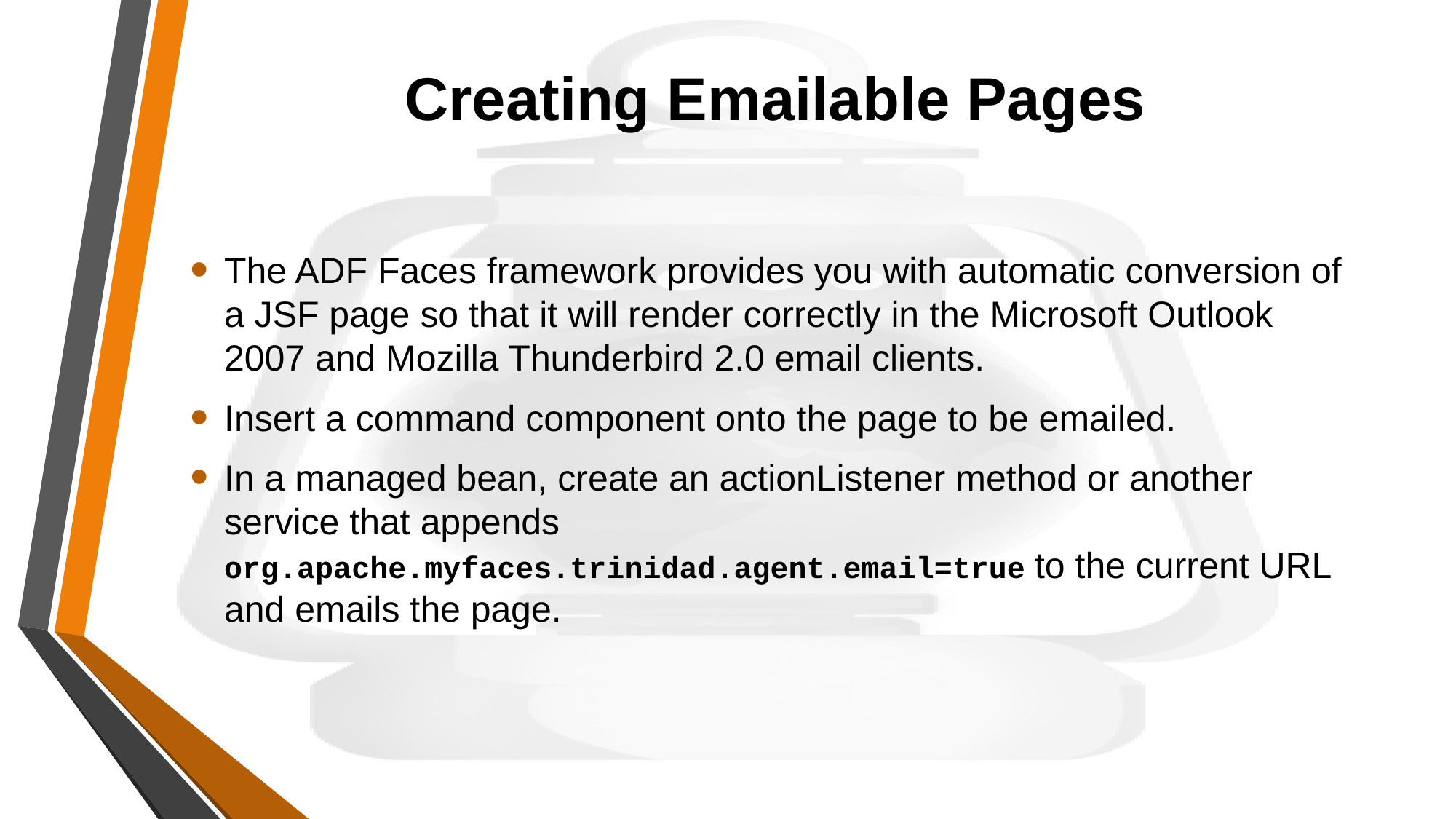

# Creating Emailable Pages
The ADF Faces framework provides you with automatic conversion of a JSF page so that it will render correctly in the Microsoft Outlook 2007 and Mozilla Thunderbird 2.0 email clients.
Insert a command component onto the page to be emailed.
In a managed bean, create an actionListener method or another service that appends org.apache.myfaces.trinidad.agent.email=true to the current URL and emails the page.